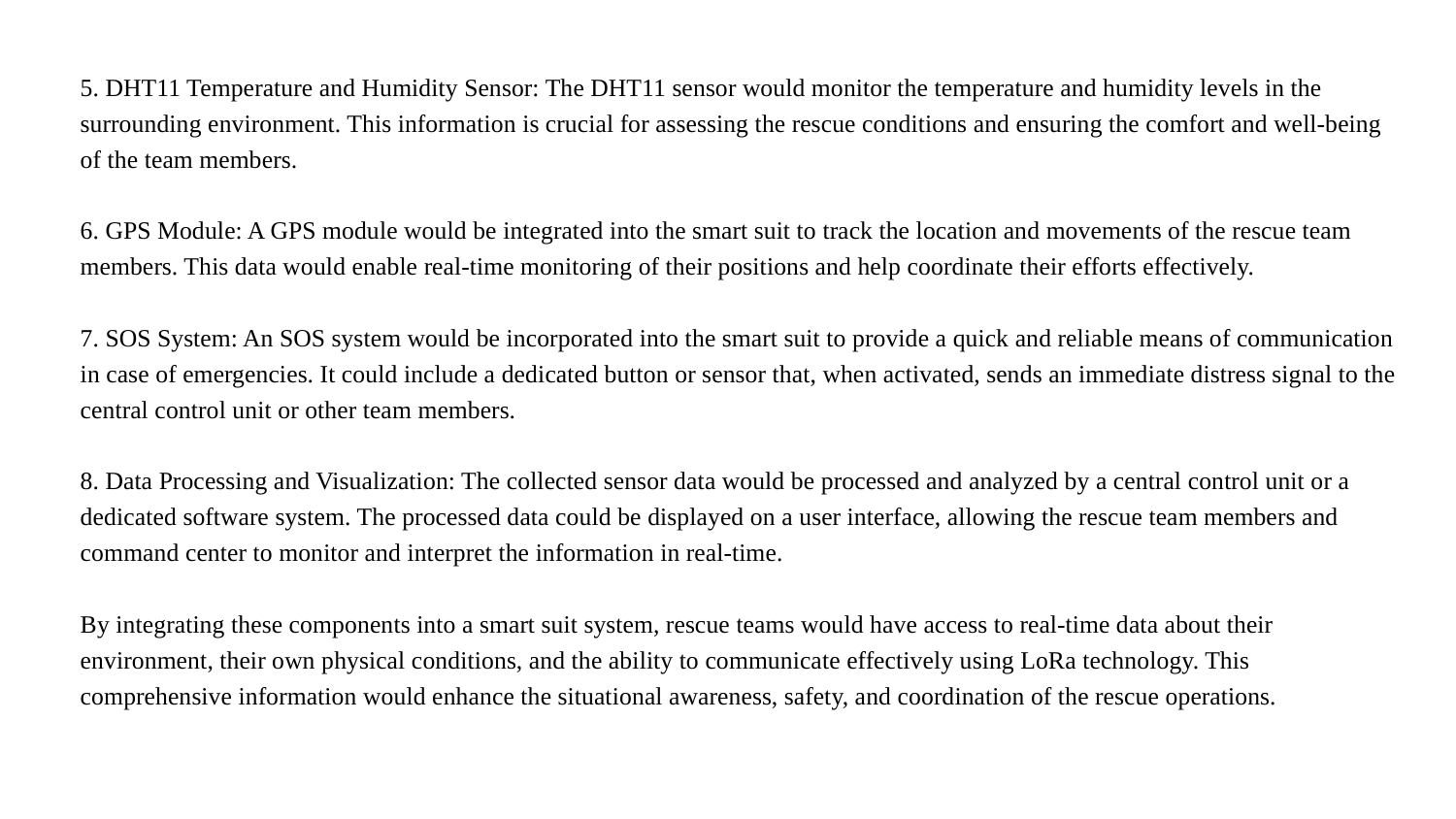

5. DHT11 Temperature and Humidity Sensor: The DHT11 sensor would monitor the temperature and humidity levels in the surrounding environment. This information is crucial for assessing the rescue conditions and ensuring the comfort and well-being of the team members.

6. GPS Module: A GPS module would be integrated into the smart suit to track the location and movements of the rescue team members. This data would enable real-time monitoring of their positions and help coordinate their efforts effectively.

7. SOS System: An SOS system would be incorporated into the smart suit to provide a quick and reliable means of communication in case of emergencies. It could include a dedicated button or sensor that, when activated, sends an immediate distress signal to the central control unit or other team members.

8. Data Processing and Visualization: The collected sensor data would be processed and analyzed by a central control unit or a dedicated software system. The processed data could be displayed on a user interface, allowing the rescue team members and command center to monitor and interpret the information in real-time.

By integrating these components into a smart suit system, rescue teams would have access to real-time data about their environment, their own physical conditions, and the ability to communicate effectively using LoRa technology. This comprehensive information would enhance the situational awareness, safety, and coordination of the rescue operations.